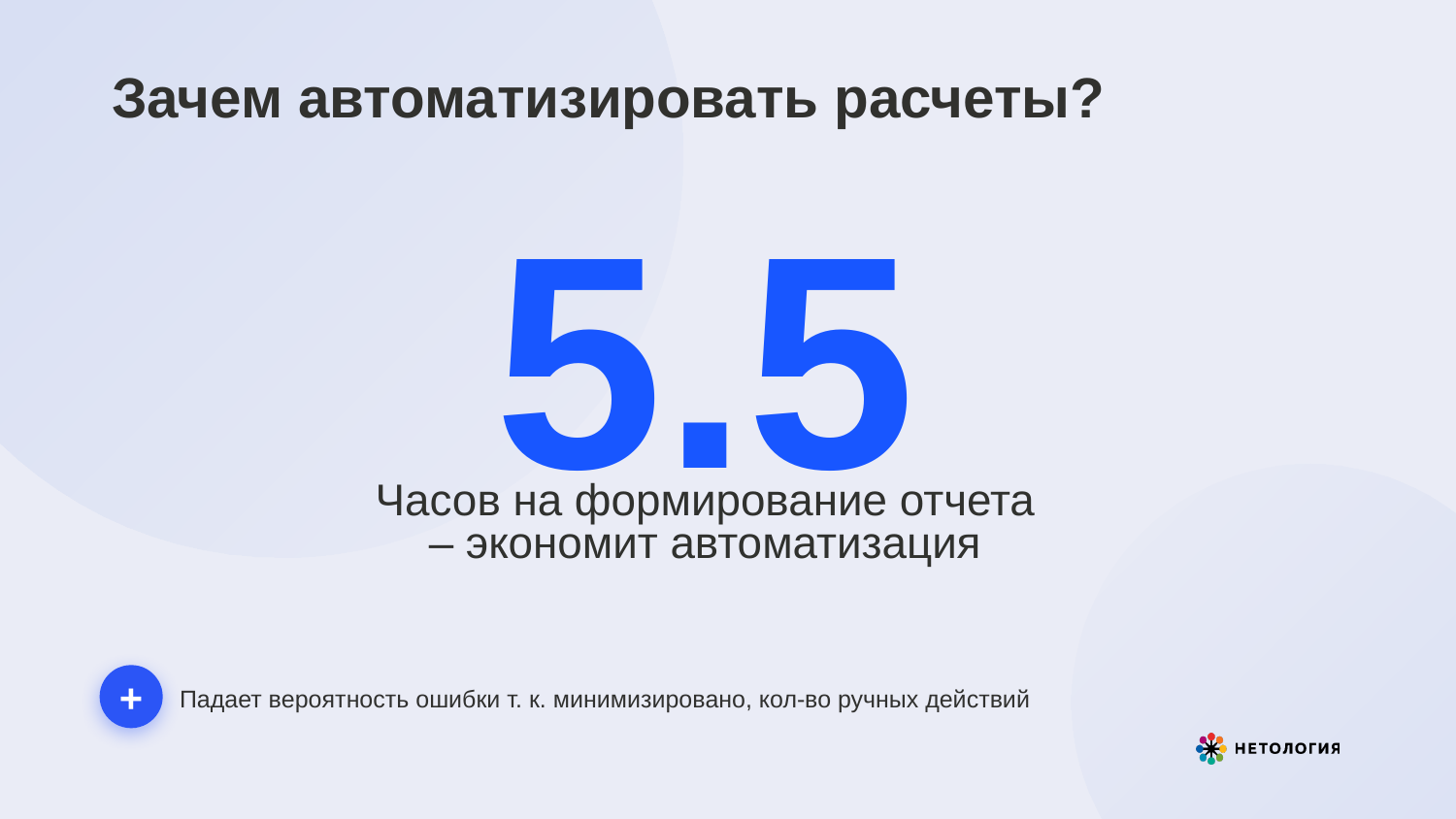

Зачем автоматизировать расчеты?
5.5
Часов на формирование отчета – экономит автоматизация
+
Падает вероятность ошибки т. к. минимизировано, кол-во ручных действий